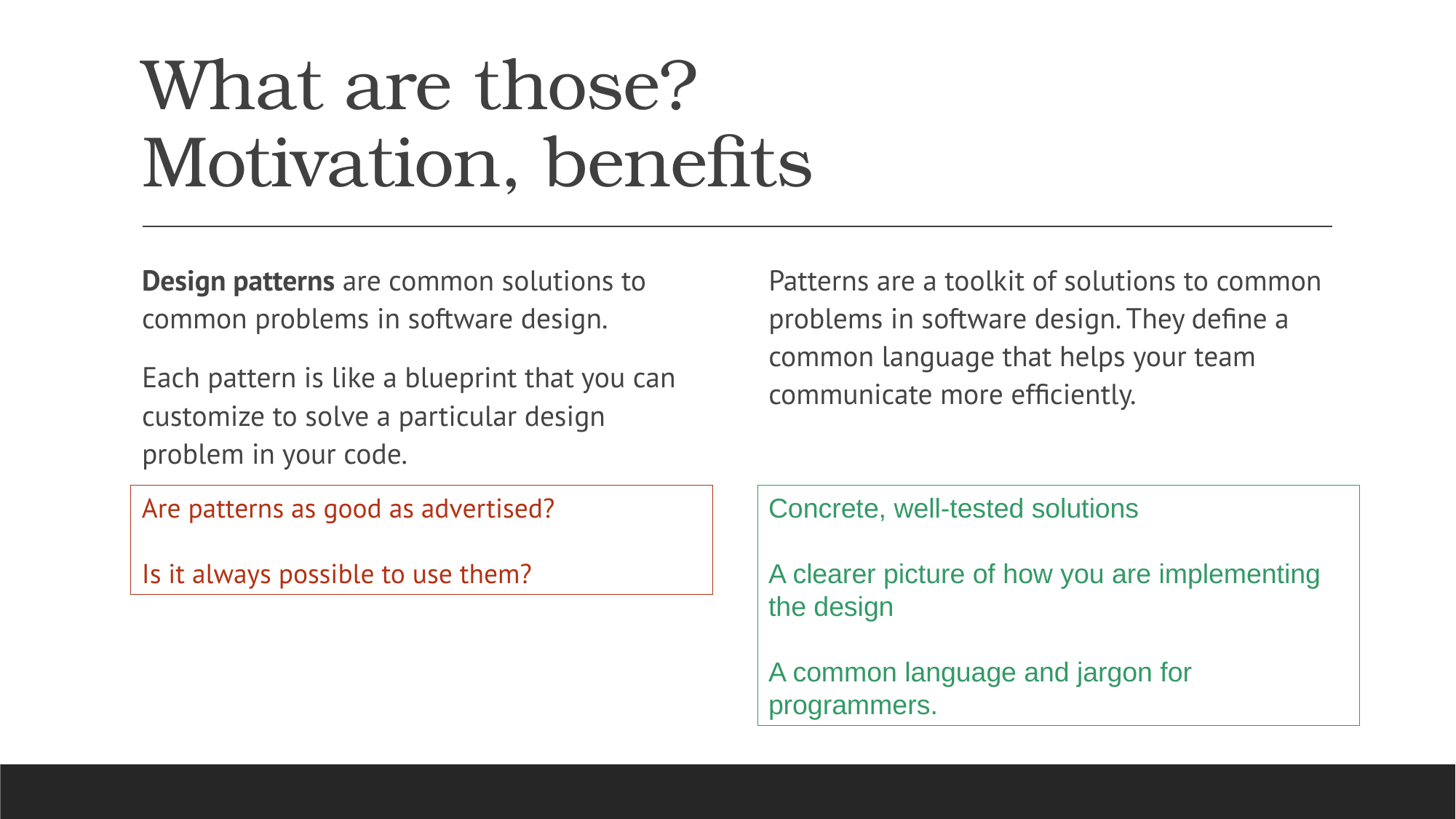

# What are those? Motivation, benefits
Patterns are a toolkit of solutions to common problems in software design. They define a common language that helps your team communicate more efficiently.
Design patterns are common solutions to common problems in software design.
Each pattern is like a blueprint that you can customize to solve a particular design problem in your code.
Are patterns as good as advertised?

Is it always possible to use them?
Concrete, well-tested solutions

A clearer picture of how you are implementing the design

A common language and jargon for programmers.